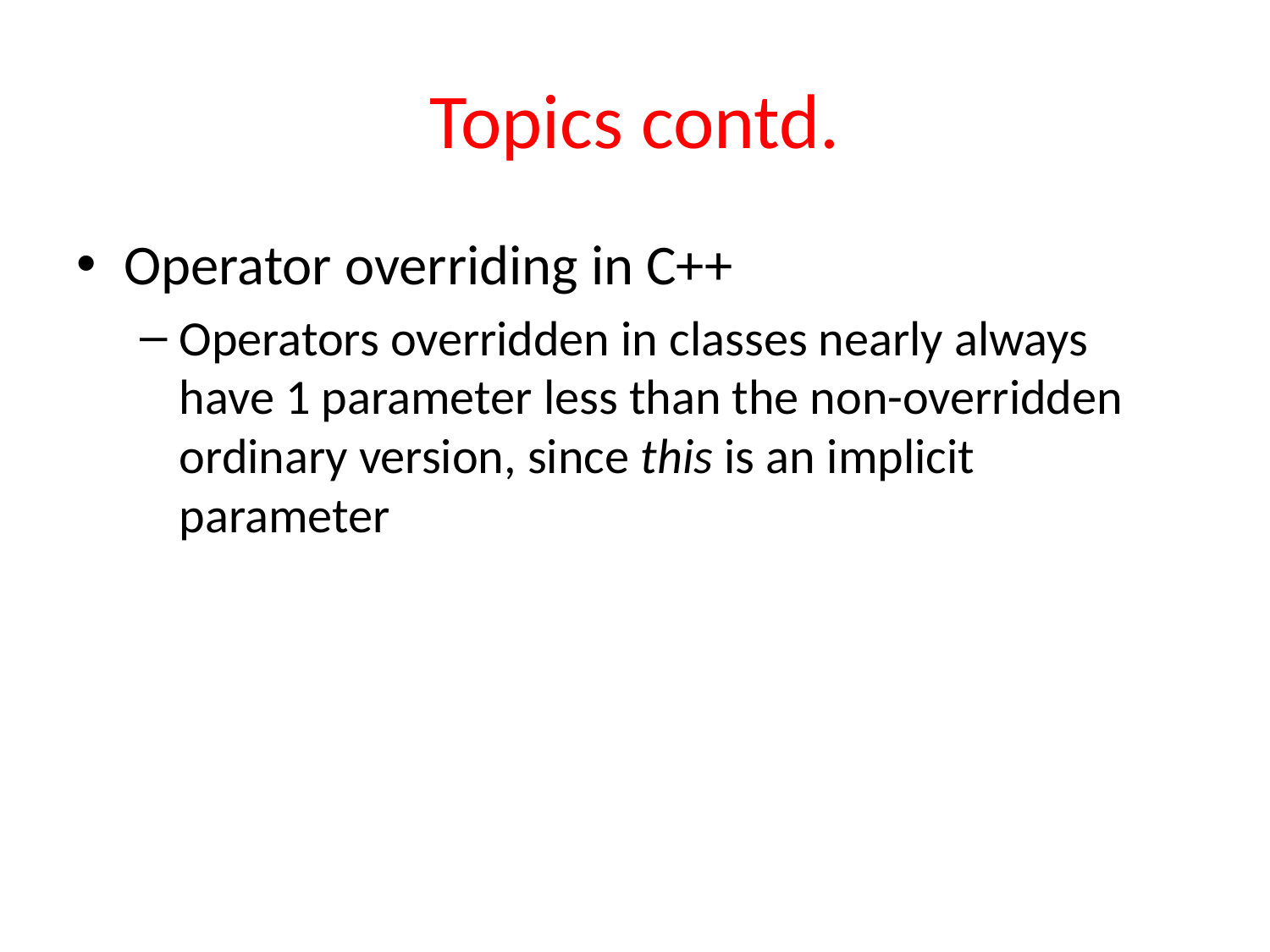

# Topics contd.
Operator overriding in C++
Operators overridden in classes nearly always have 1 parameter less than the non-overridden ordinary version, since this is an implicit parameter